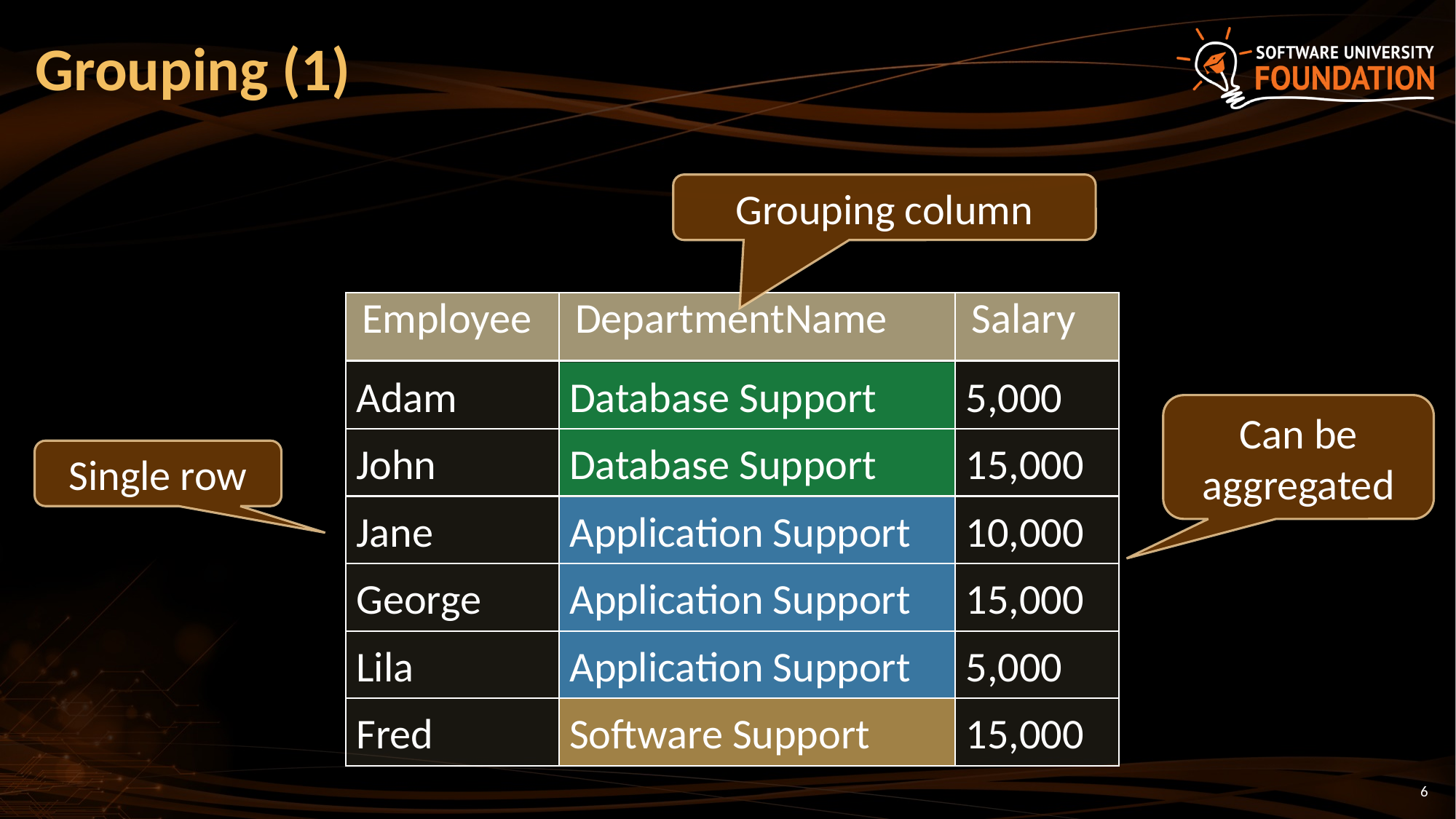

# Grouping (1)
Grouping column
| Employee | DepartmentName | Salary |
| --- | --- | --- |
Adam
Database Support
5,000

Can be aggregated
John
15,000
Database Support
Single row
Jane
Application Support
10,000

George
15,000
Application Support
Lila
5,000
Application Support

Fred
Software Support
15,000
6